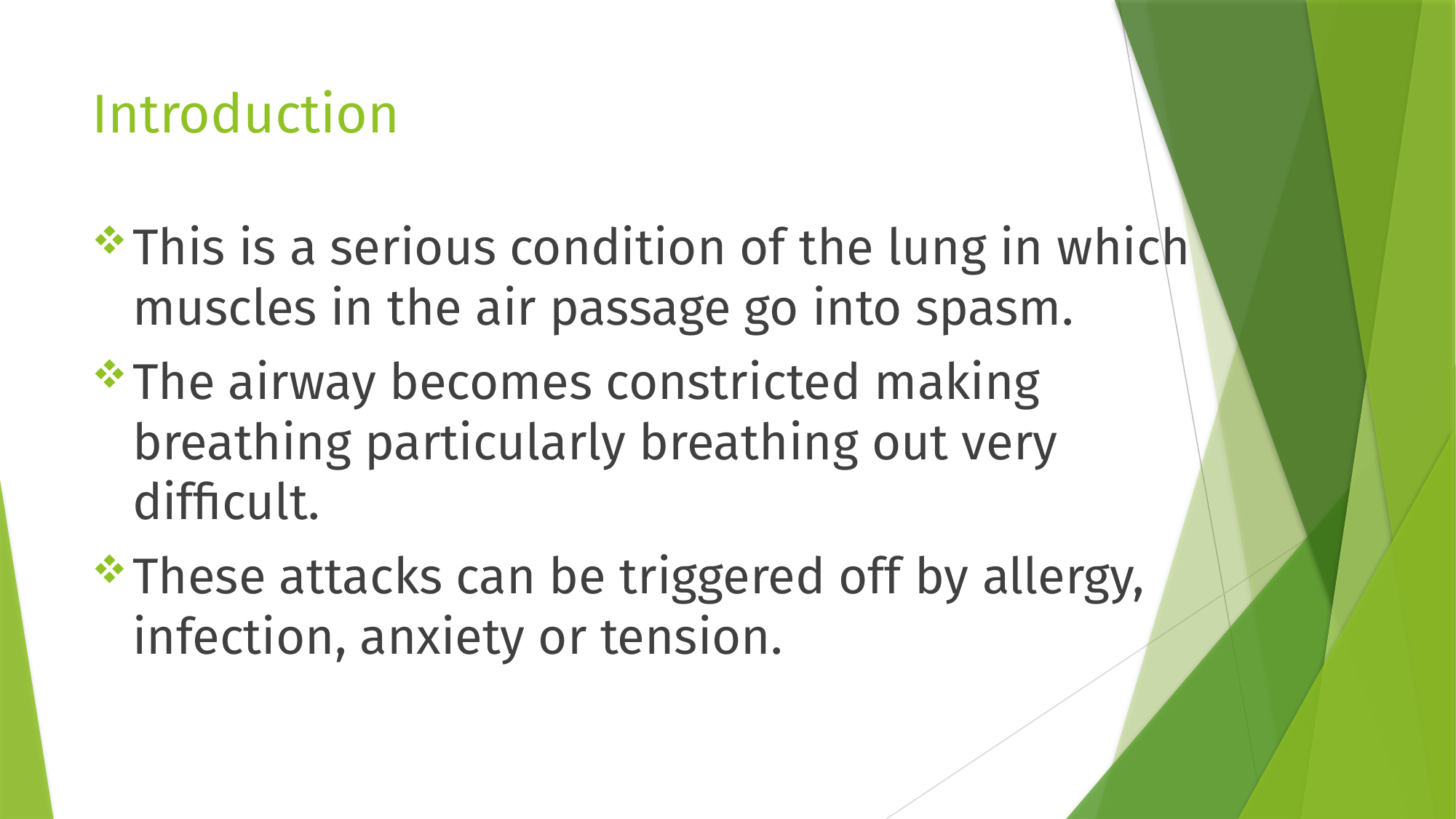

# Introduction
This is a serious condition of the lung in which muscles in the air passage go into spasm.
The airway becomes constricted making breathing particularly breathing out very difficult.
These attacks can be triggered off by allergy, infection, anxiety or tension.